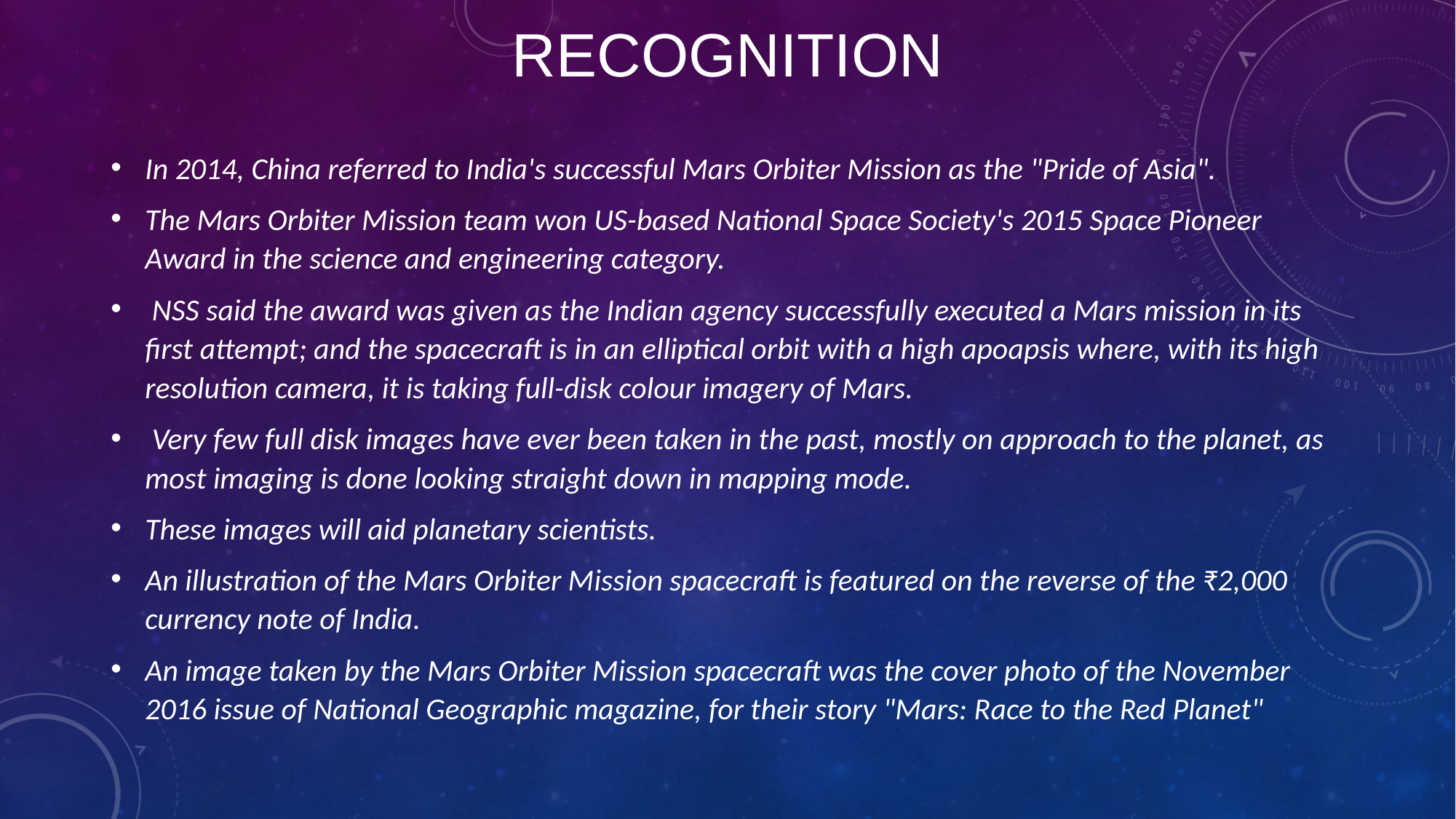

# RECOGNITION
In 2014, China referred to India's successful Mars Orbiter Mission as the "Pride of Asia".
The Mars Orbiter Mission team won US-based National Space Society's 2015 Space Pioneer Award in the science and engineering category.
 NSS said the award was given as the Indian agency successfully executed a Mars mission in its first attempt; and the spacecraft is in an elliptical orbit with a high apoapsis where, with its high resolution camera, it is taking full-disk colour imagery of Mars.
 Very few full disk images have ever been taken in the past, mostly on approach to the planet, as most imaging is done looking straight down in mapping mode.
These images will aid planetary scientists.
An illustration of the Mars Orbiter Mission spacecraft is featured on the reverse of the ₹2,000 currency note of India.
An image taken by the Mars Orbiter Mission spacecraft was the cover photo of the November 2016 issue of National Geographic magazine, for their story "Mars: Race to the Red Planet"